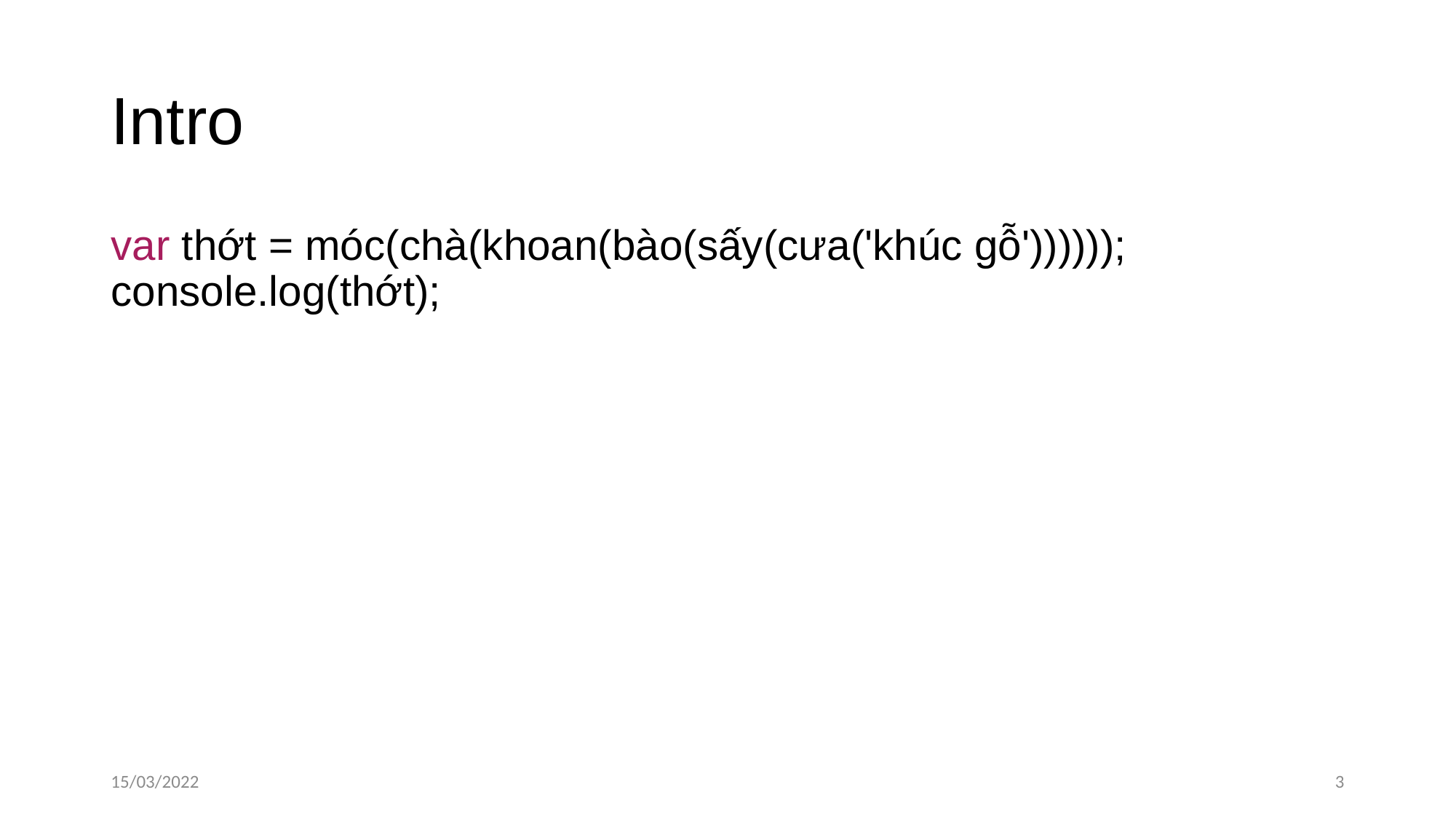

# Intro
var thớt = móc(chà(khoan(bào(sấy(cưa('khúc gỗ')))))); console.log(thớt);
15/03/2022
3